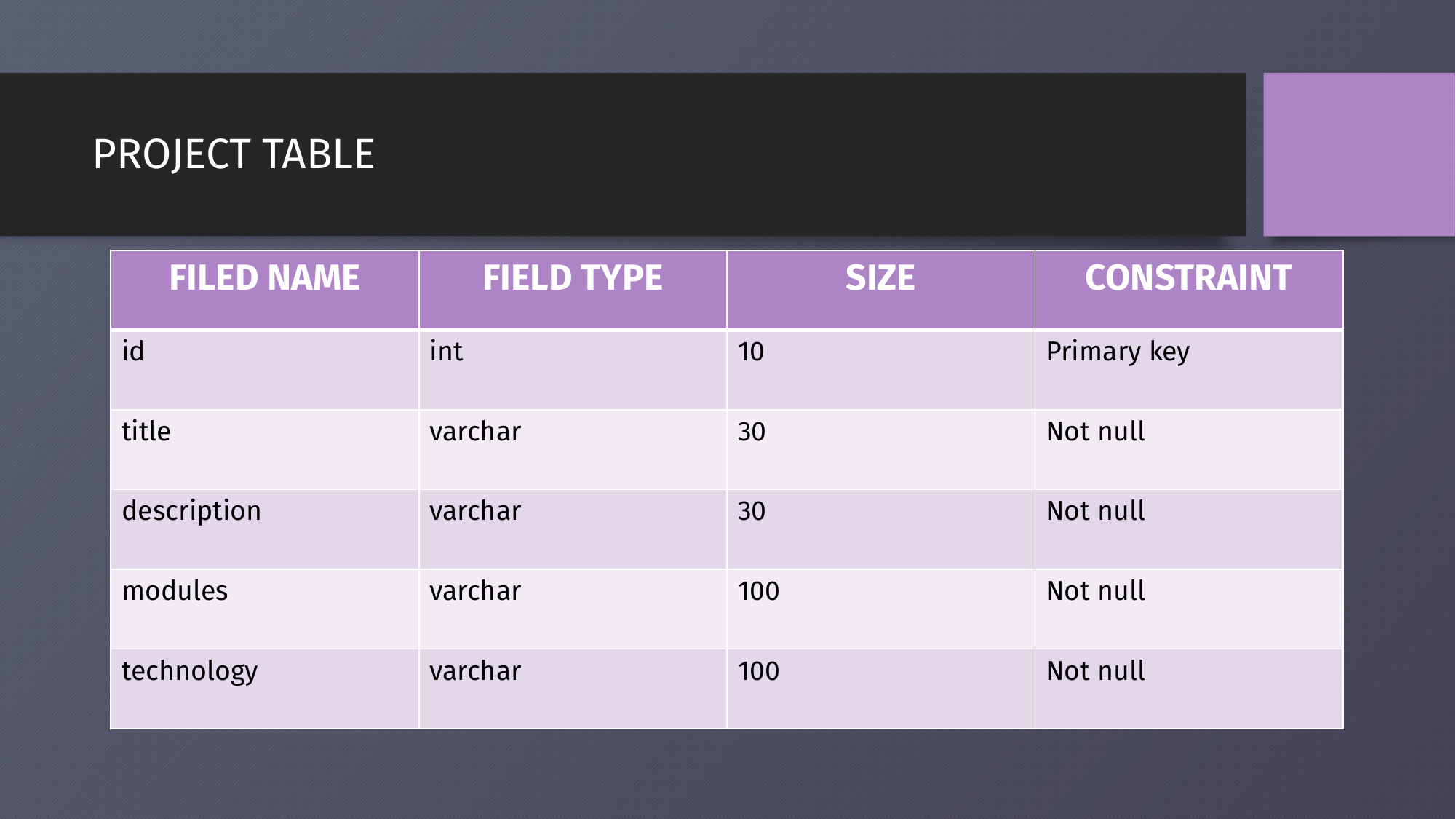

# PROJECT TABLE
| FILED NAME | FIELD TYPE | SIZE | CONSTRAINT |
| --- | --- | --- | --- |
| id | int | 10 | Primary key |
| title | varchar | 30 | Not null |
| description | varchar | 30 | Not null |
| modules | varchar | 100 | Not null |
| technology | varchar | 100 | Not null |